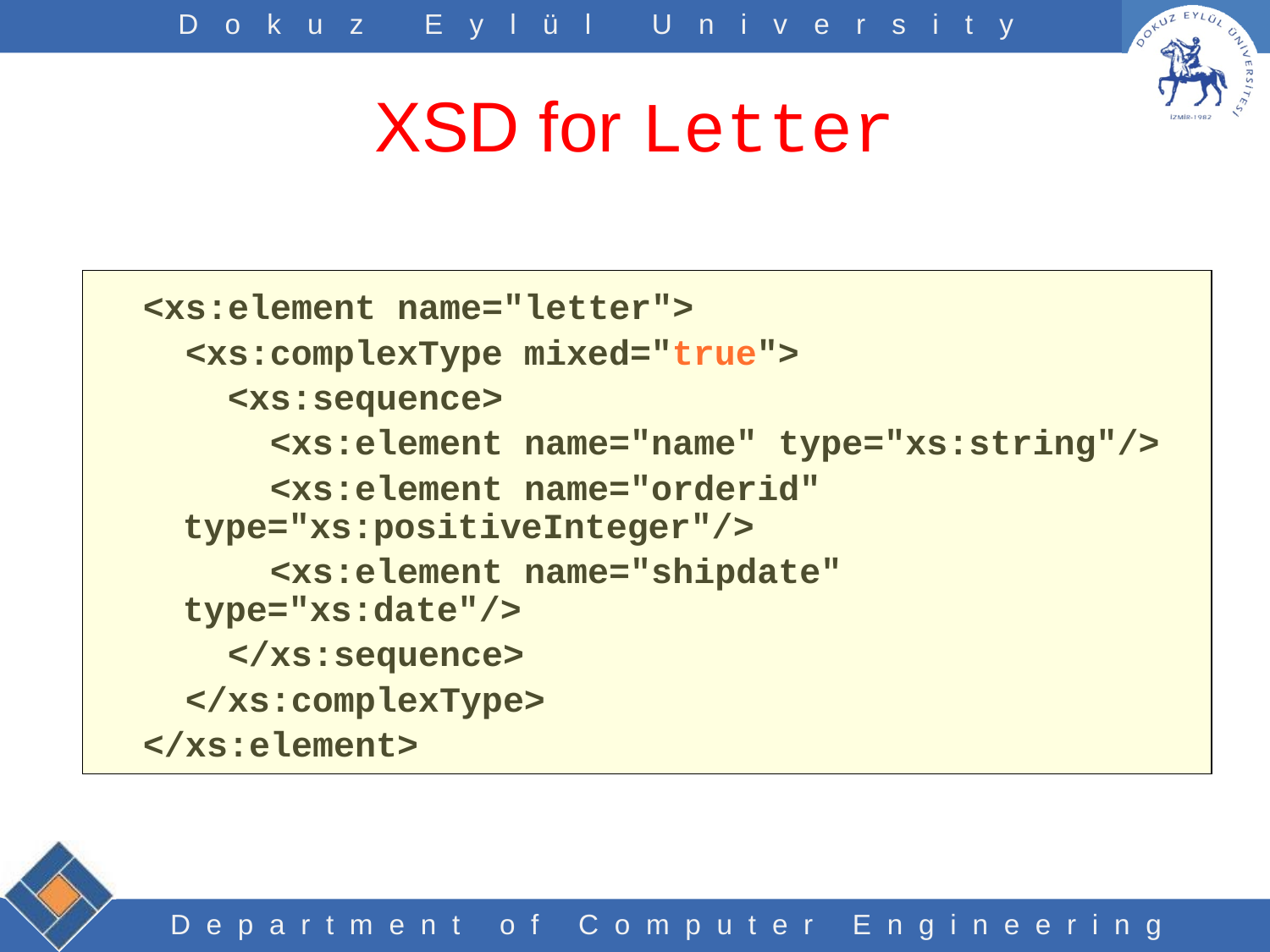

# XSD for Letter

<xs:element name="letter">
  <xs:complexType mixed="true">
    <xs:sequence>
      <xs:element name="name" type="xs:string"/>
      <xs:element name="orderid" type="xs:positiveInteger"/>
      <xs:element name="shipdate" type="xs:date"/>
    </xs:sequence>
  </xs:complexType>
</xs:element>